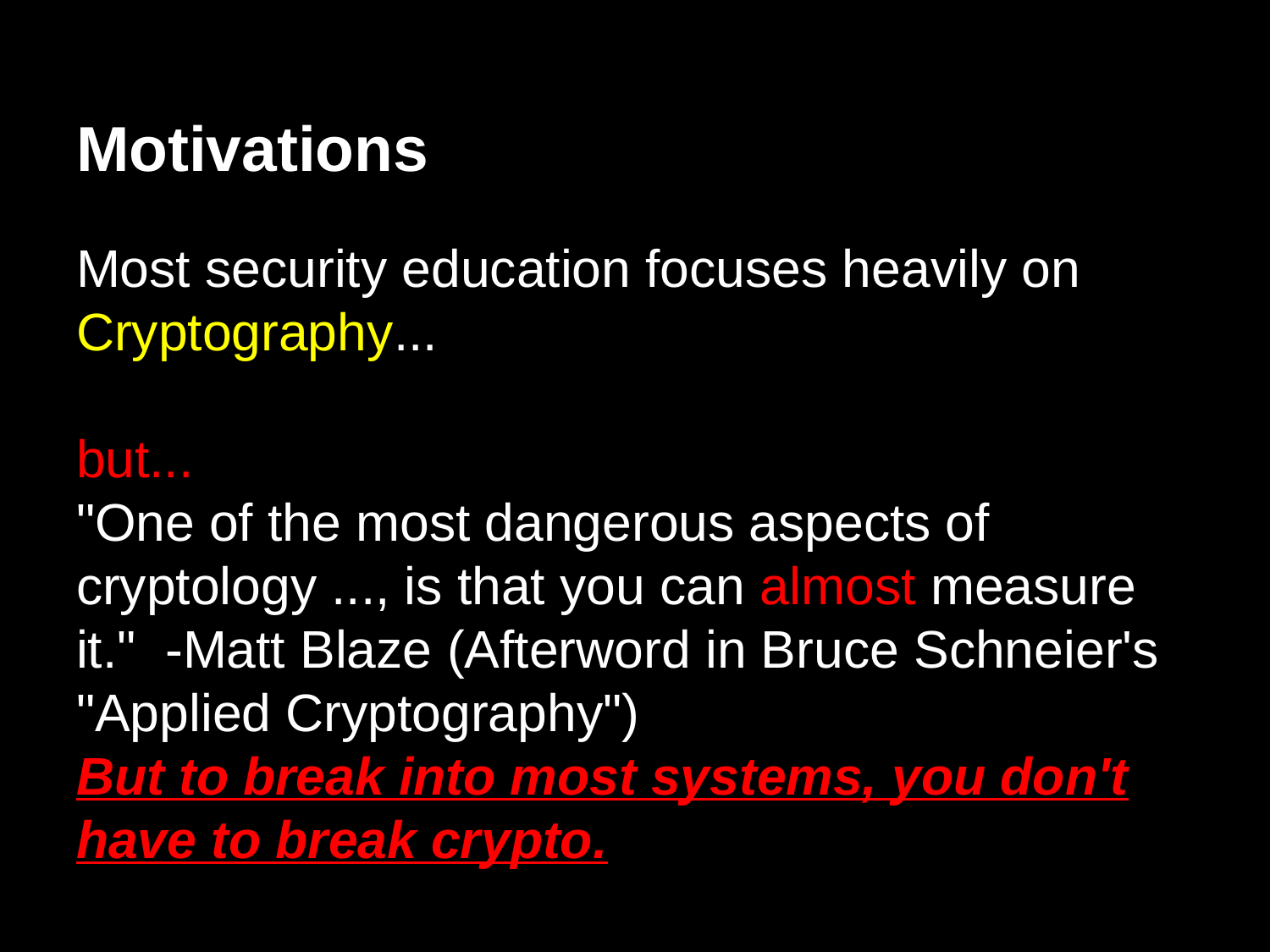

# Motivations
Most security education focuses heavily on Cryptography...

but...
"One of the most dangerous aspects of cryptology ..., is that you can almost measure it."  -Matt Blaze (Afterword in Bruce Schneier's "Applied Cryptography")
But to break into most systems, you don't have to break crypto.